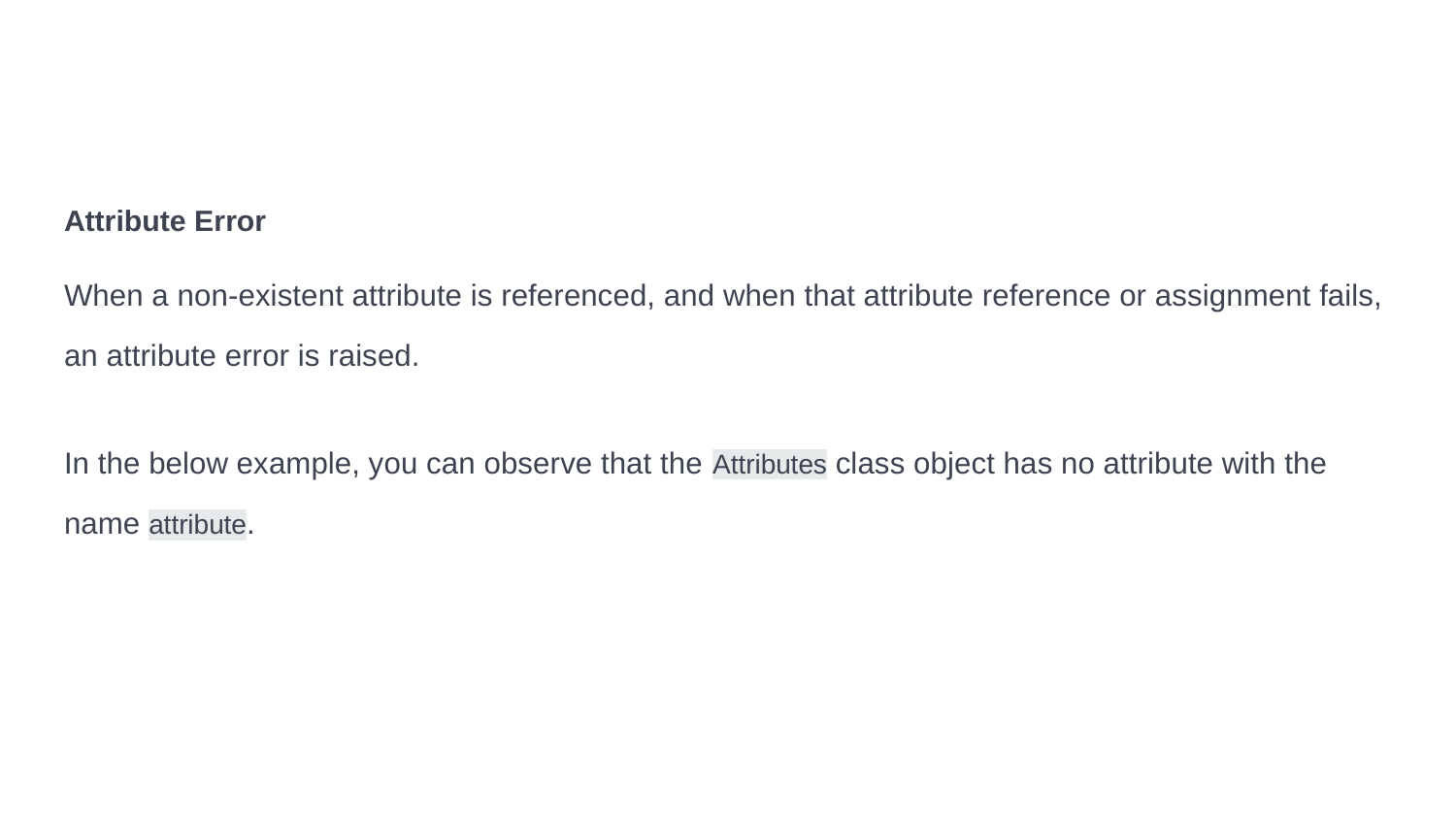

#
Attribute Error
When a non-existent attribute is referenced, and when that attribute reference or assignment fails, an attribute error is raised.
In the below example, you can observe that the Attributes class object has no attribute with the name attribute.